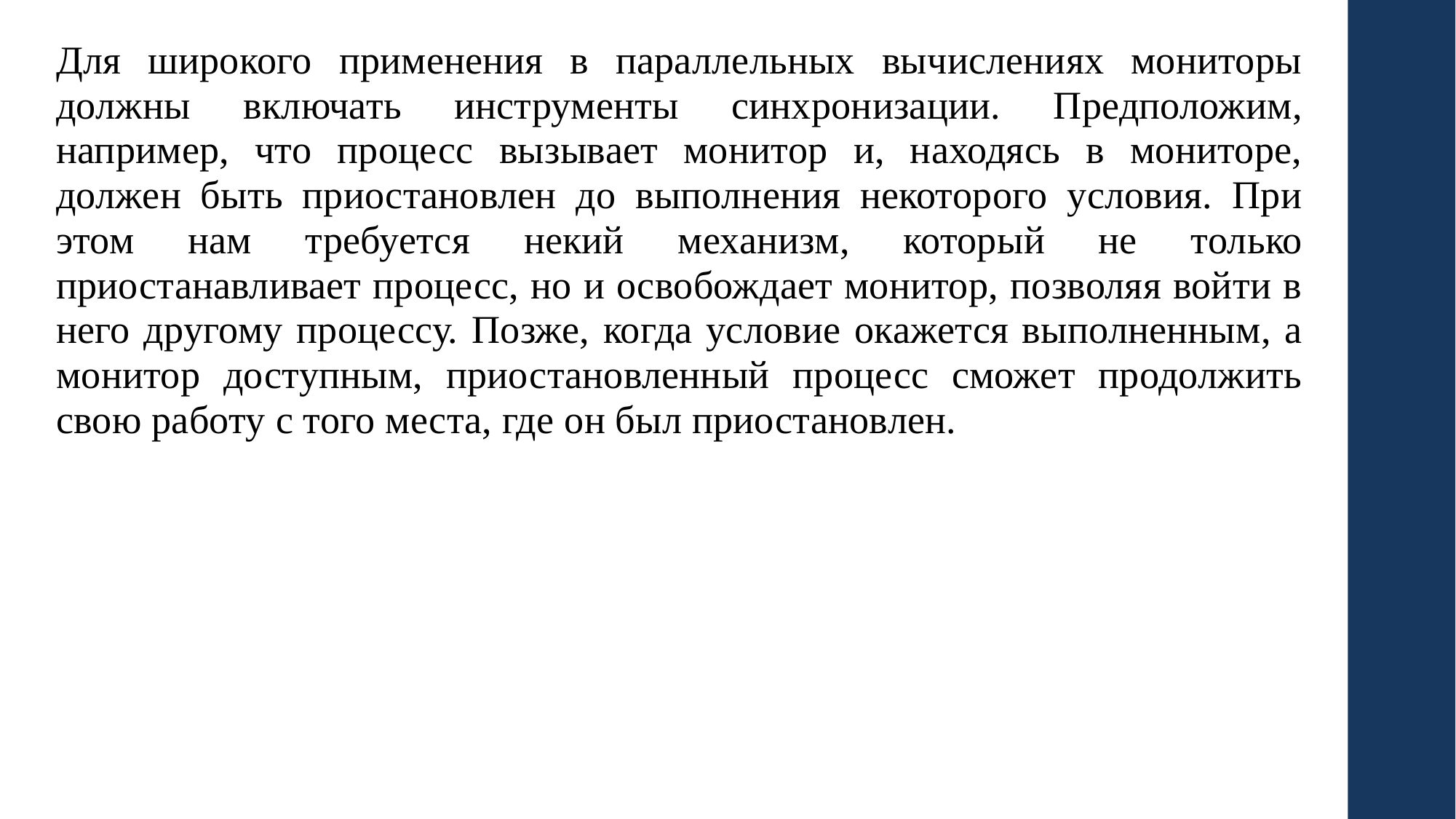

Для широкого применения в параллельных вычислениях мониторы должны включать инструменты синхронизации. Предположим, например, что процесс вызывает монитор и, находясь в мониторе, должен быть приостановлен до выполнения некоторого условия. При этом нам требуется некий механизм, который не только приостанавливает процесс, но и освобождает монитор, позволяя войти в него другому процессу. Позже, когда условие окажется выполненным, а монитор доступным, приостановленный процесс сможет продолжить свою работу с того места, где он был приостановлен.